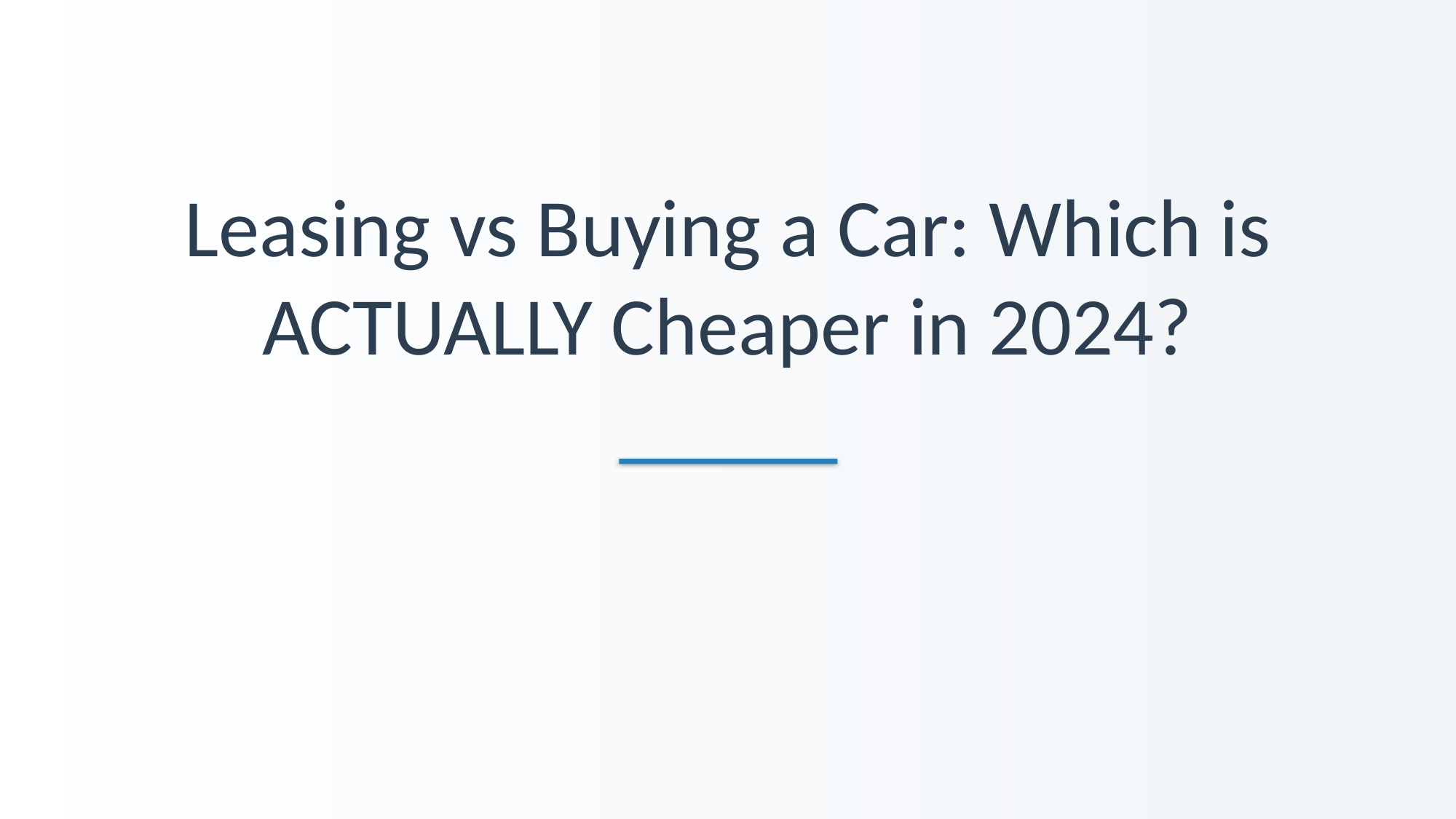

# Leasing vs Buying a Car: Which is ACTUALLY Cheaper in 2024?